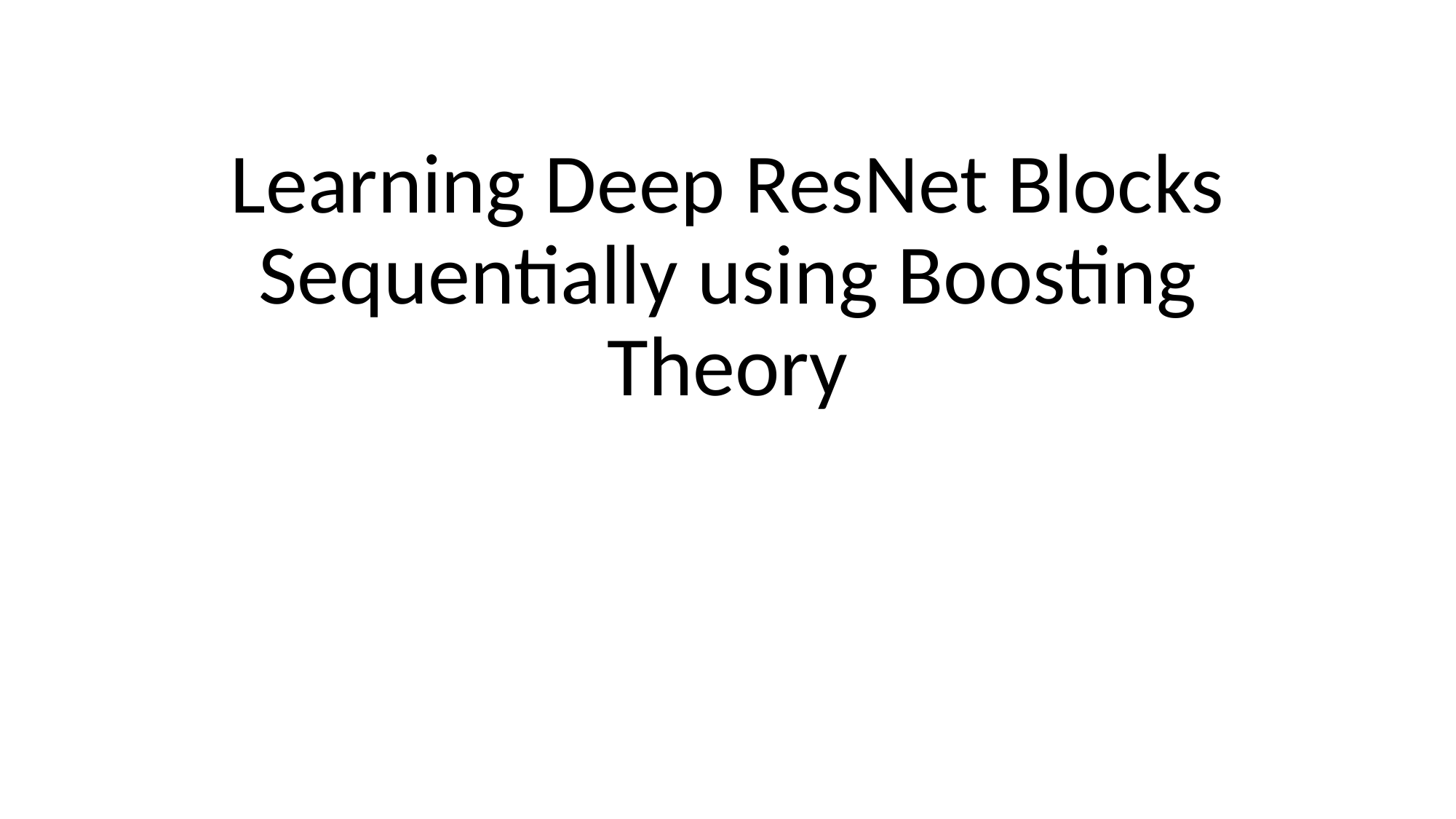

# Learning Deep ResNet Blocks Sequentially using Boosting Theory